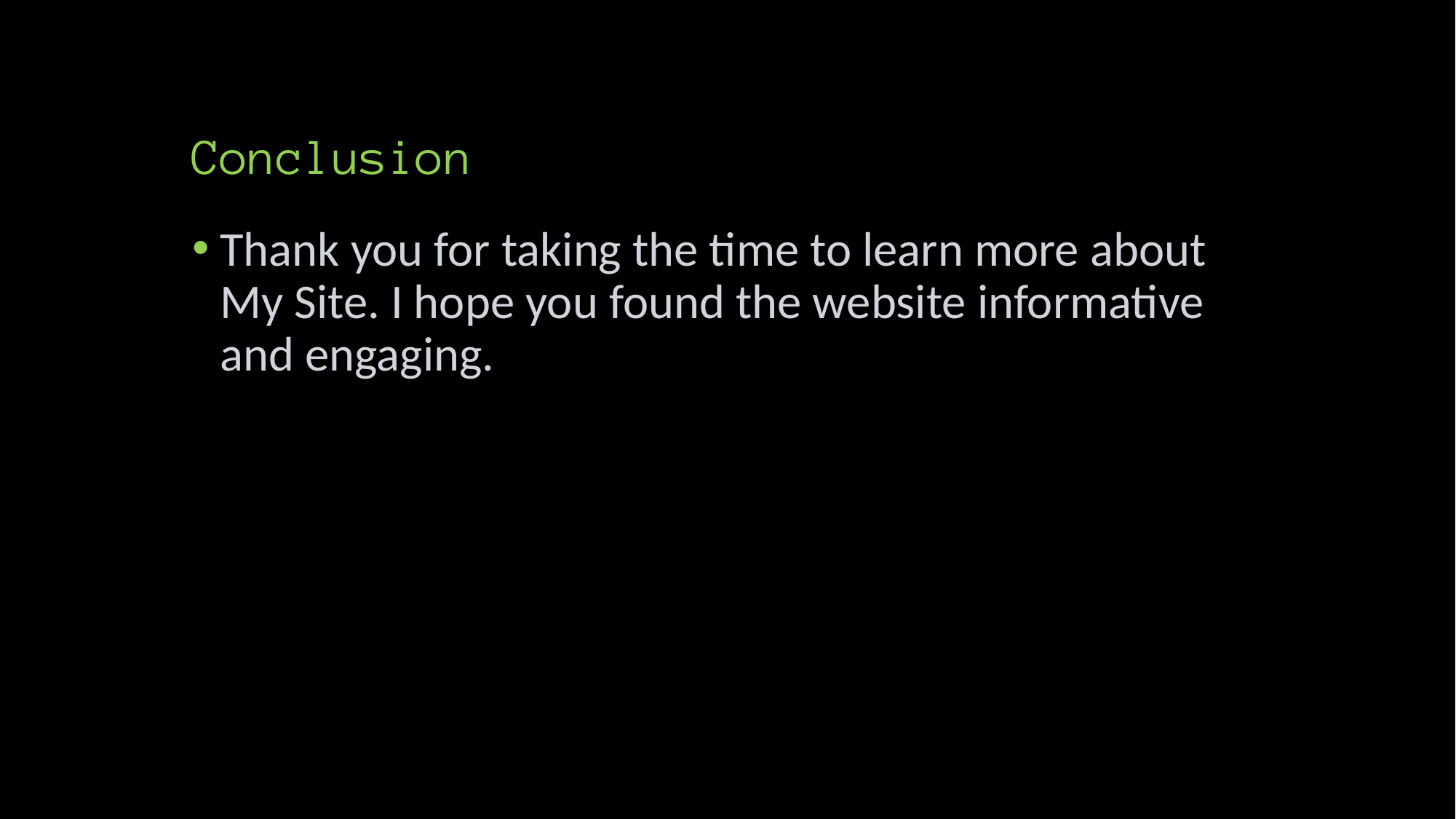

# Conclusion
Thank you for taking the time to learn more about My Site. I hope you found the website informative and engaging.